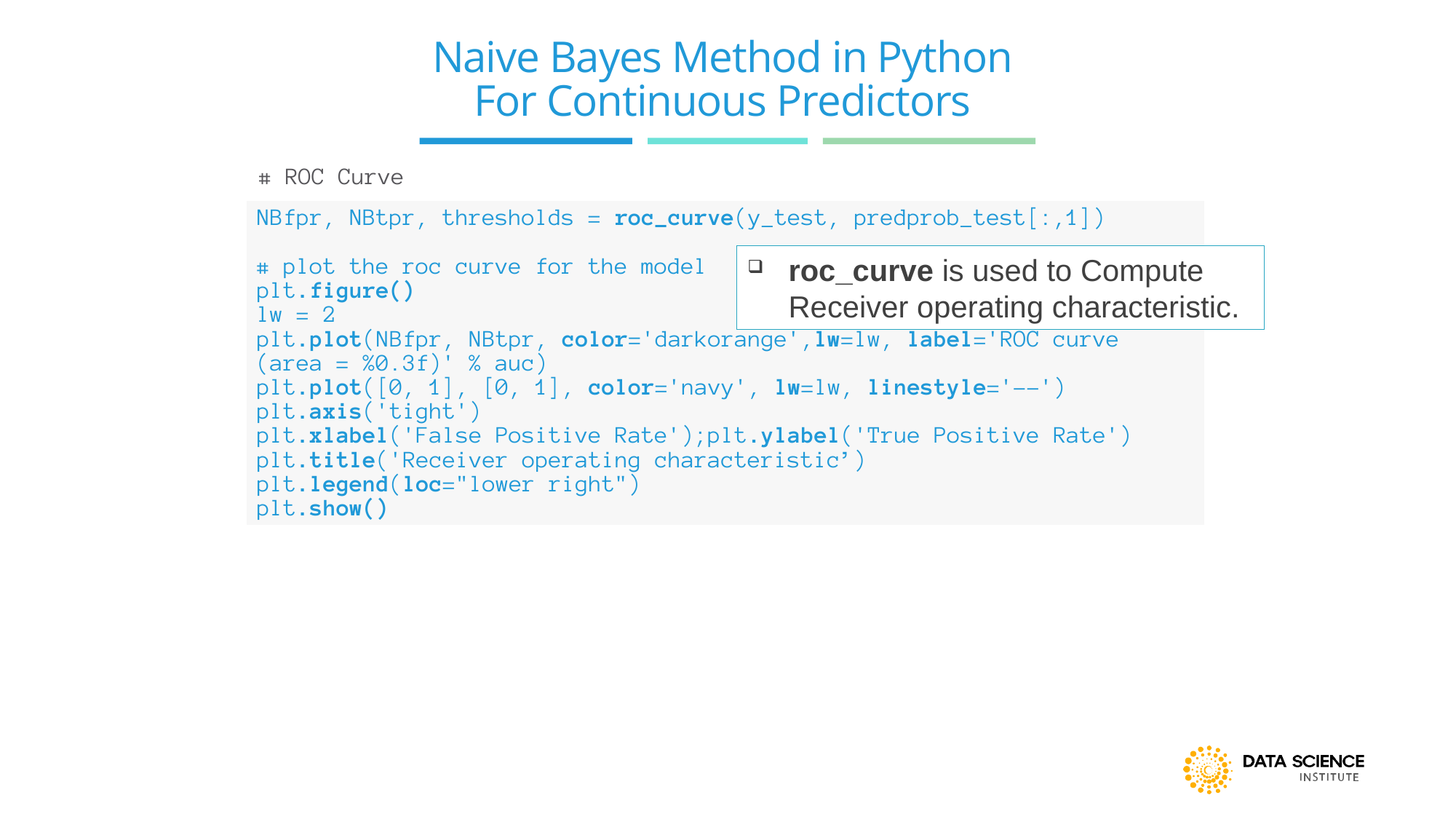

# Naive Bayes Method in Python For Continuous Predictors

# ROC Curve
| NBfpr, NBtpr, thresholds = roc\_curve(y\_test, predprob\_test[:,1]) # plot the roc curve for the model plt.figure() lw = 2 plt.plot(NBfpr, NBtpr, color='darkorange',lw=lw, label='ROC curve (area = %0.3f)' % auc) plt.plot([0, 1], [0, 1], color='navy', lw=lw, linestyle='--') plt.axis('tight') plt.xlabel('False Positive Rate');plt.ylabel('True Positive Rate') plt.title('Receiver operating characteristic’) plt.legend(loc="lower right") plt.show() |
| --- |
roc_curve is used to Compute Receiver operating characteristic.